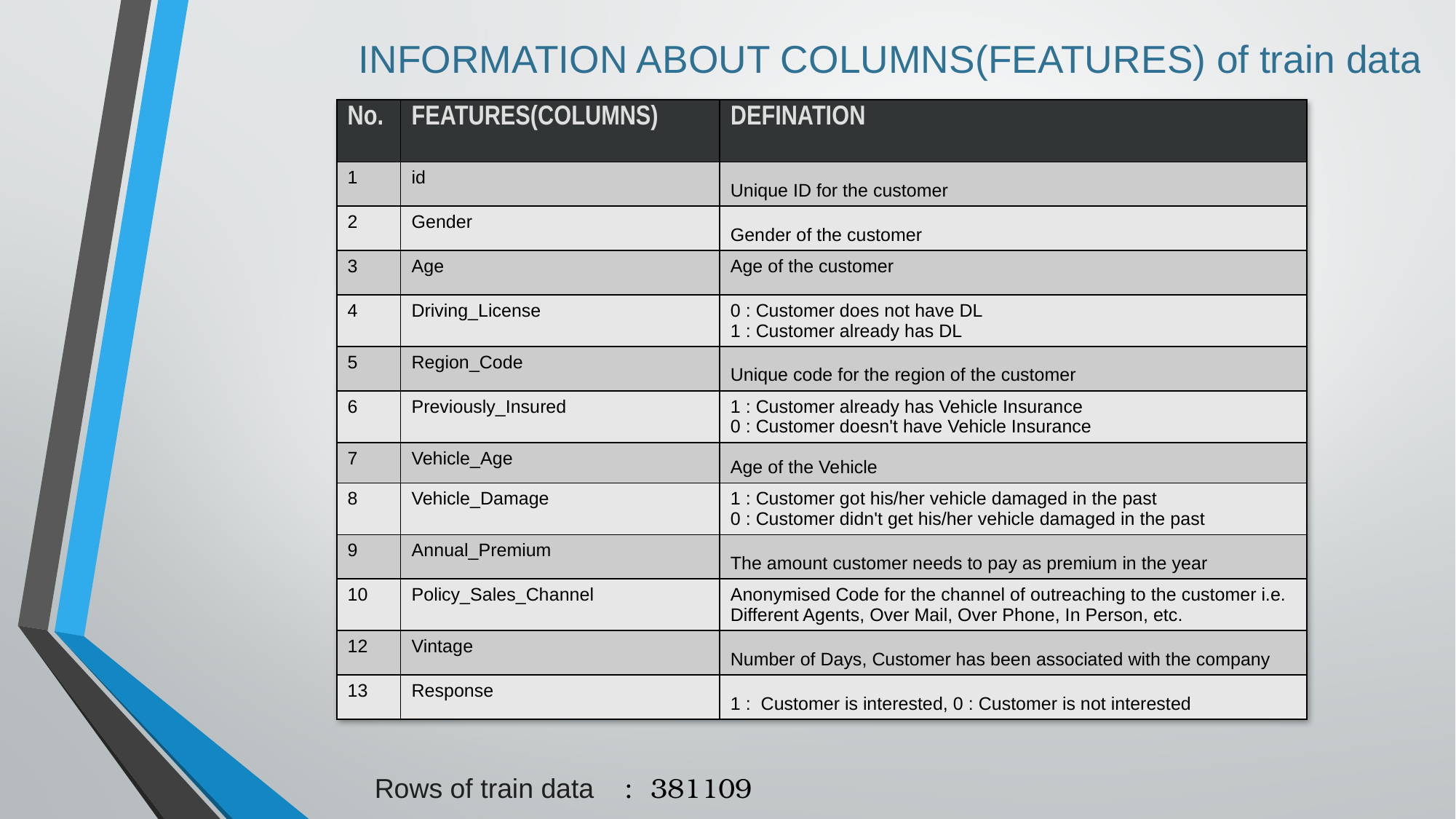

# INFORMATION ABOUT COLUMNS(FEATURES) of train data
| No. | FEATURES(COLUMNS) | DEFINATION |
| --- | --- | --- |
| 1 | id | Unique ID for the customer |
| 2 | Gender | Gender of the customer |
| 3 | Age | Age of the customer |
| 4 | Driving\_License | 0 : Customer does not have DL 1 : Customer already has DL |
| 5 | Region\_Code | Unique code for the region of the customer |
| 6 | Previously\_Insured | 1 : Customer already has Vehicle Insurance 0 : Customer doesn't have Vehicle Insurance |
| 7 | Vehicle\_Age | Age of the Vehicle |
| 8 | Vehicle\_Damage | 1 : Customer got his/her vehicle damaged in the past 0 : Customer didn't get his/her vehicle damaged in the past |
| 9 | Annual\_Premium | The amount customer needs to pay as premium in the year |
| 10 | Policy\_Sales\_Channel | Anonymised Code for the channel of outreaching to the customer i.e. Different Agents, Over Mail, Over Phone, In Person, etc. |
| 12 | Vintage | Number of Days, Customer has been associated with the company |
| 13 | Response | 1 :  Customer is interested, 0 : Customer is not interested |
 Rows of train data    :  381109